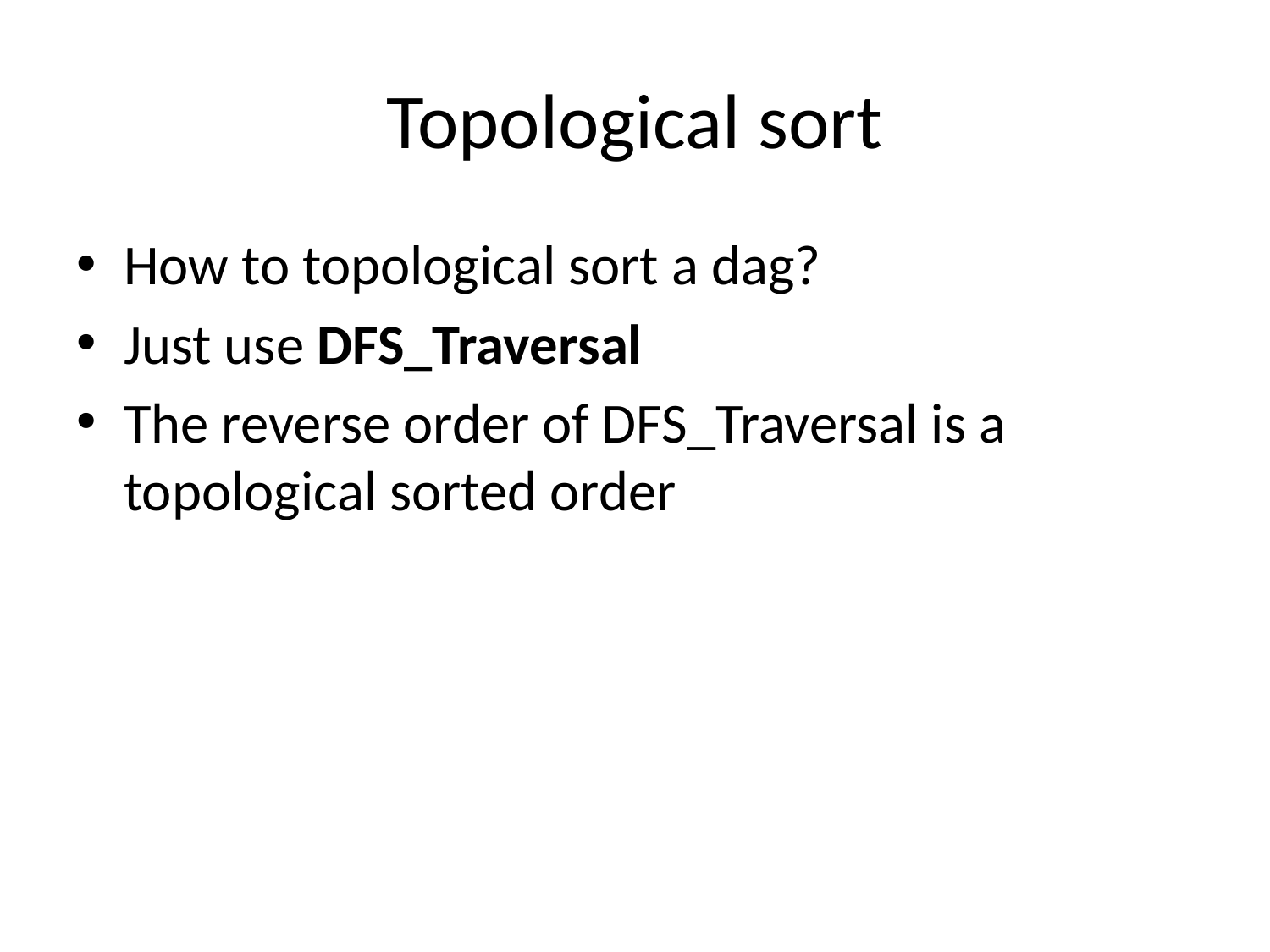

# Topological sort
How to topological sort a dag?
Just use DFS_Traversal
The reverse order of DFS_Traversal is a topological sorted order